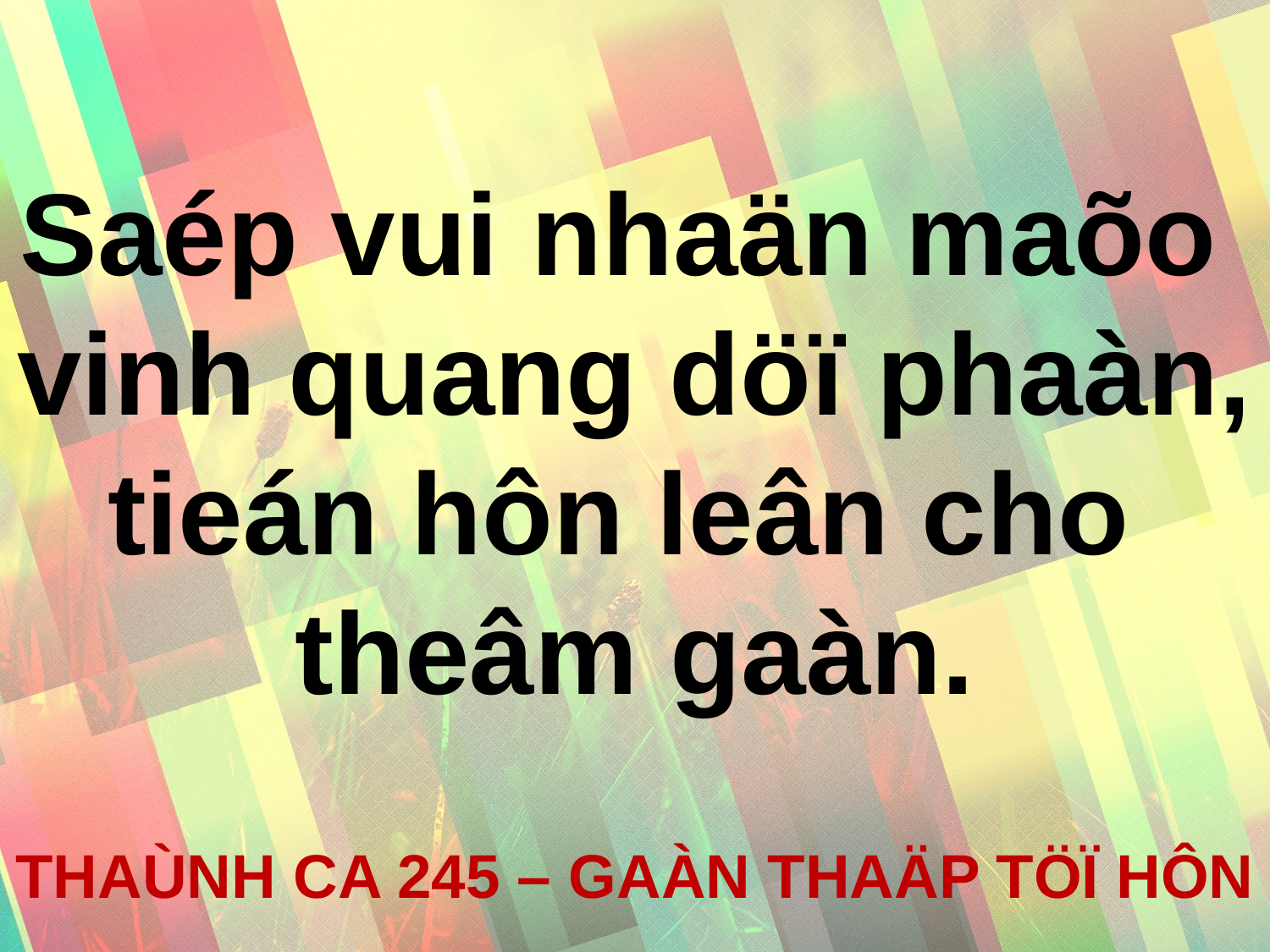

Saép vui nhaän maõo
vinh quang döï phaàn, tieán hôn leân cho
theâm gaàn.
THAÙNH CA 245 – GAÀN THAÄP TÖÏ HÔN